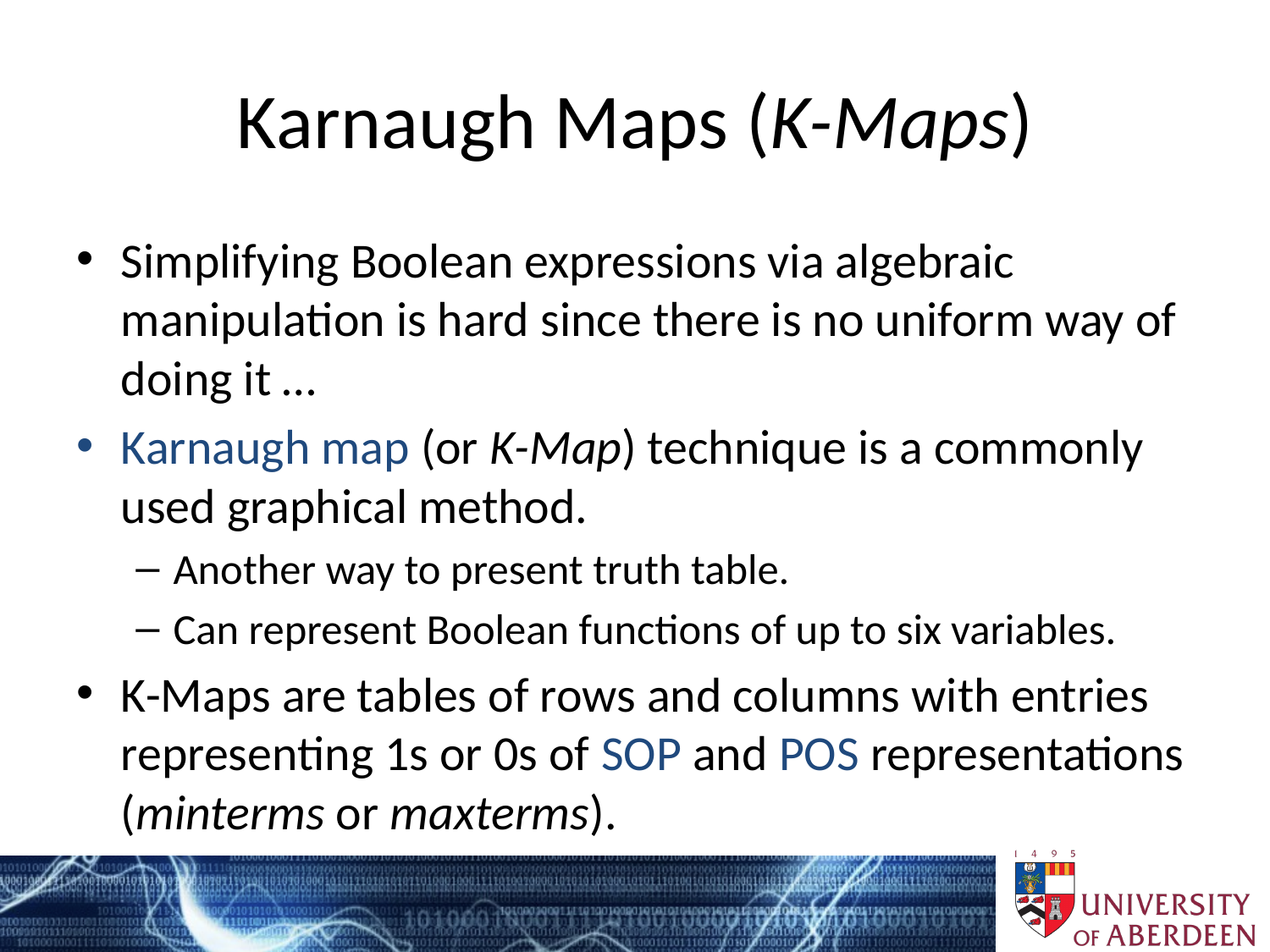

# Karnaugh Maps (K-Maps)
Simplifying Boolean expressions via algebraic manipulation is hard since there is no uniform way of doing it …
Karnaugh map (or K-Map) technique is a commonly used graphical method.
Another way to present truth table.
Can represent Boolean functions of up to six variables.
K-Maps are tables of rows and columns with entries representing 1s or 0s of SOP and POS representations (minterms or maxterms).